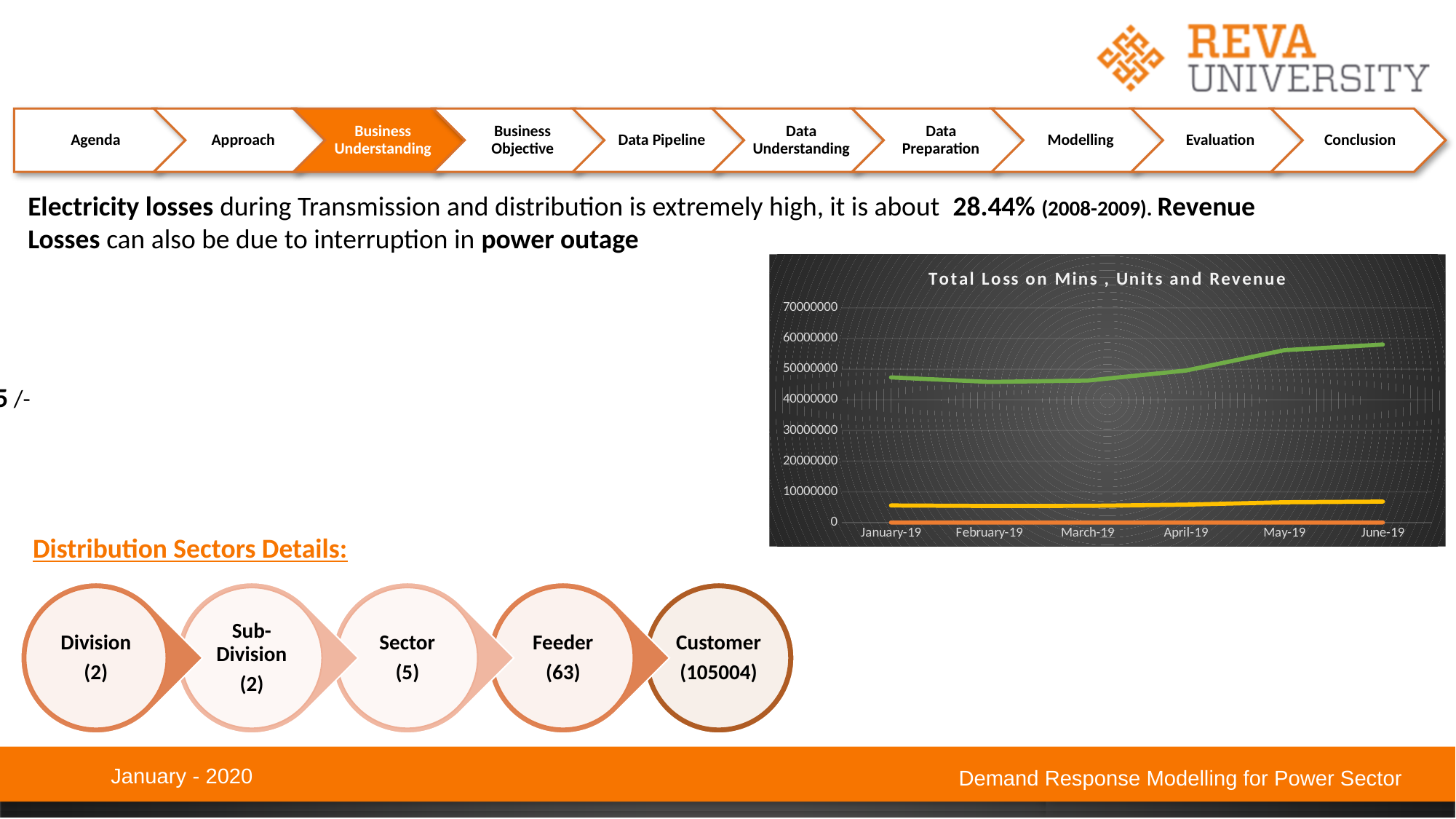

Agenda
Approach
Business Understanding
Business Objective
Data Pipeline
Data Understanding
Data Preparation
Modelling
Evaluation
Conclusion
Electricity losses during Transmission and distribution is extremely high, it is about  28.44% (2008-2009). Revenue Losses can also be due to interruption in power outage

### Chart: Total Loss on Mins , Units and Revenue

| Category | Total Outage Mins | Total Units Lost | Total Revenue Lost |
|---|---|---|---|
| 43466 | 9237.0 | 5566182.41 | 47312550.485 |
| 43497 | 8293.0 | 5393538.7 | 45845078.95 |
| 43525 | 7551.0 | 5444665.54 | 46279657.09 |
| 43556 | 12035.0 | 5830151.54 | 49556288.09 |
| 43586 | 16899.0 | 6609733.86 | 56182737.81 |
| 43617 | 20589.0 | 6826519.07 | 58025412.095 |
Current data (Jan 2019-Jun 2019) for 1.05K Customer:
Outage time - 74604.00 Minutes
Total Units lost due to outage – 3,56,70,791.12 Units
Total Revenue Lost (Avg  8.5/- per unit) -- INR 30,32,01,724.5 /-
Customer
(105004)
Feeder
(63)
Sector
(5)
Sub-Division
(2)
Division
(2)
Distribution Sectors Details:
January - 2020
Demand Response Modelling for Power Sector